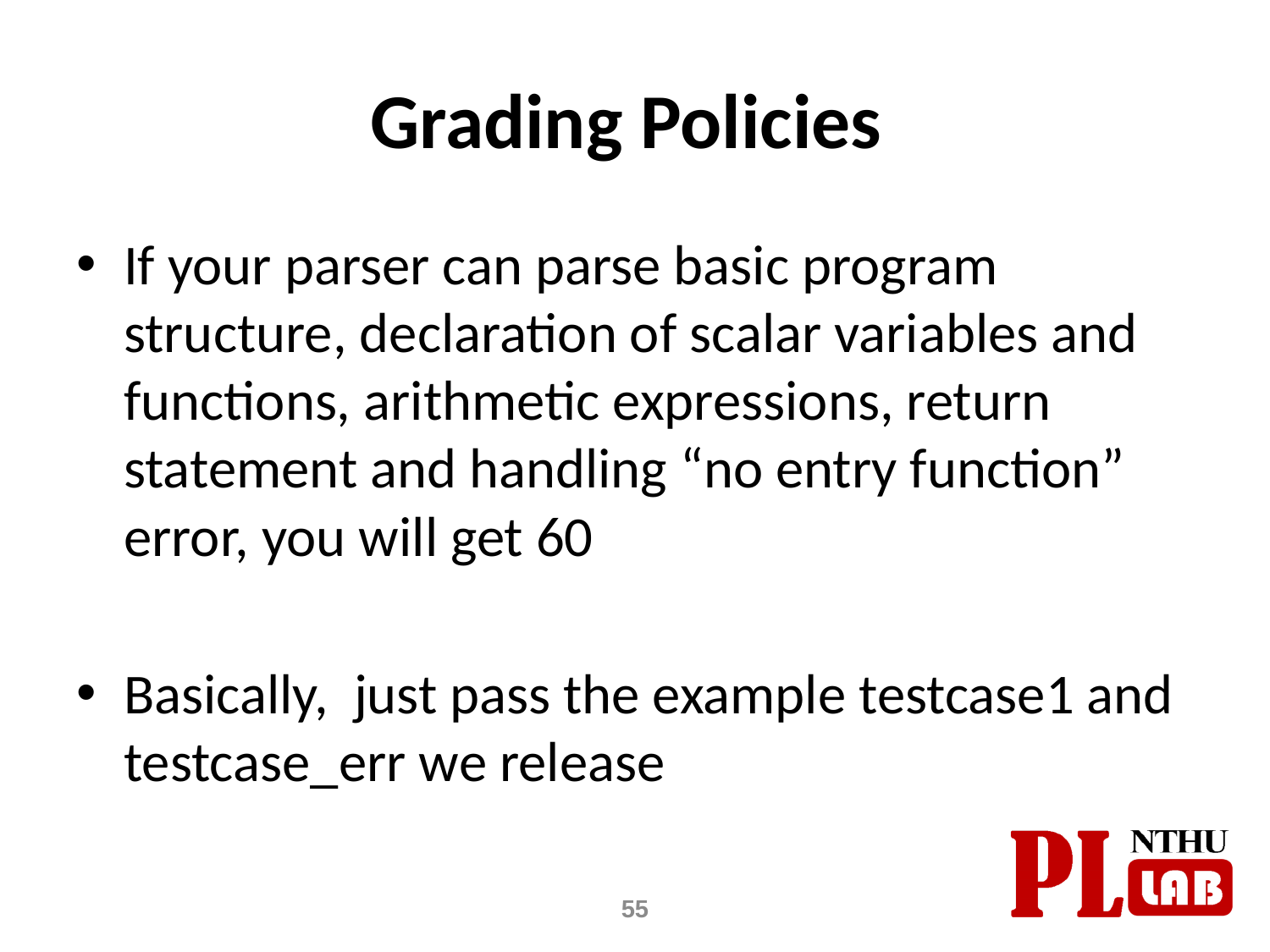

# Grading Policies
If your parser can parse basic program structure, declaration of scalar variables and functions, arithmetic expressions, return statement and handling “no entry function” error, you will get 60

Basically,  just pass the example testcase1 and testcase_err we release
55